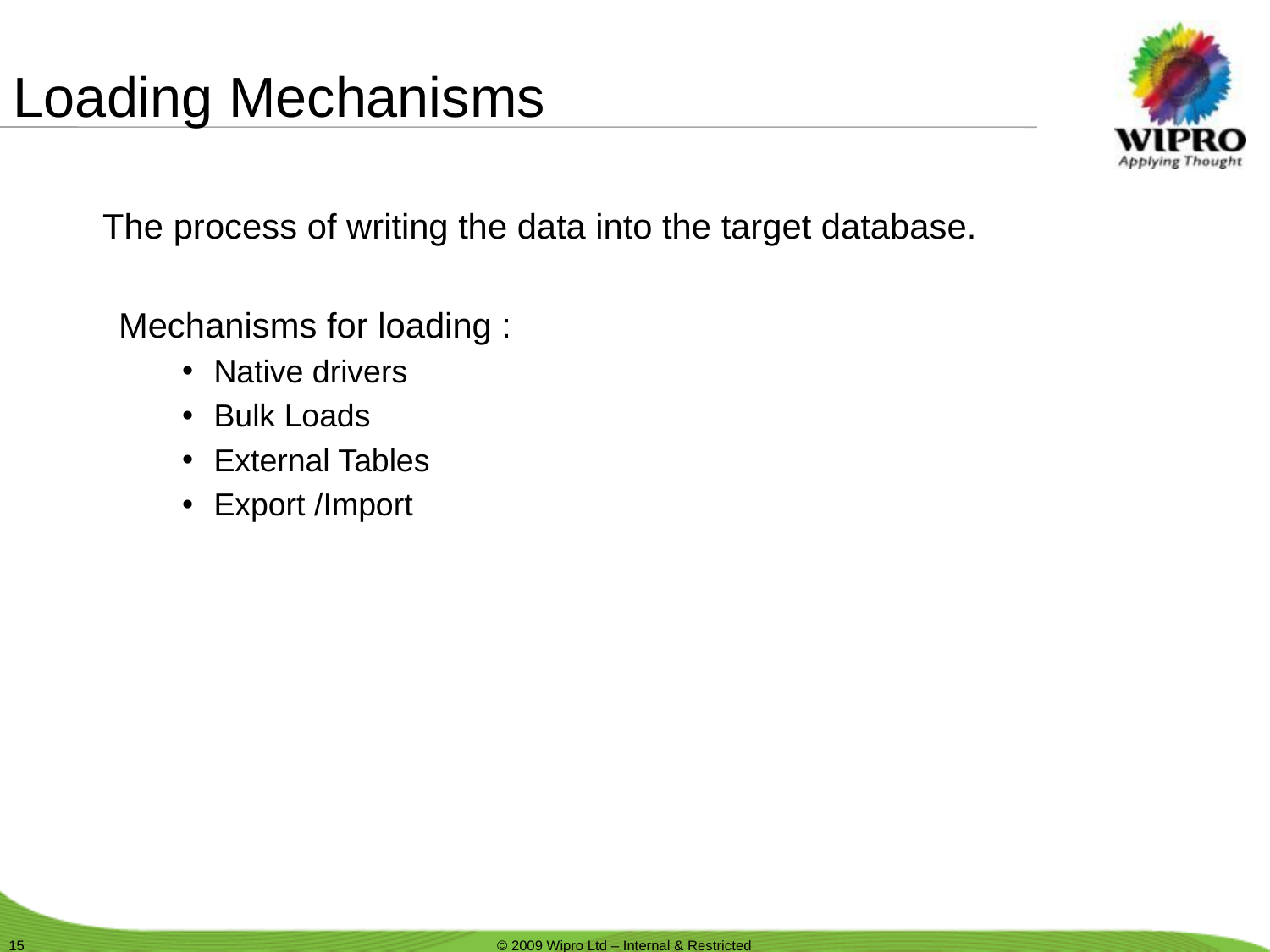

# Loading Mechanisms

	The process of writing the data into the target database.

Mechanisms for loading :
Native drivers
Bulk Loads
External Tables
Export /Import